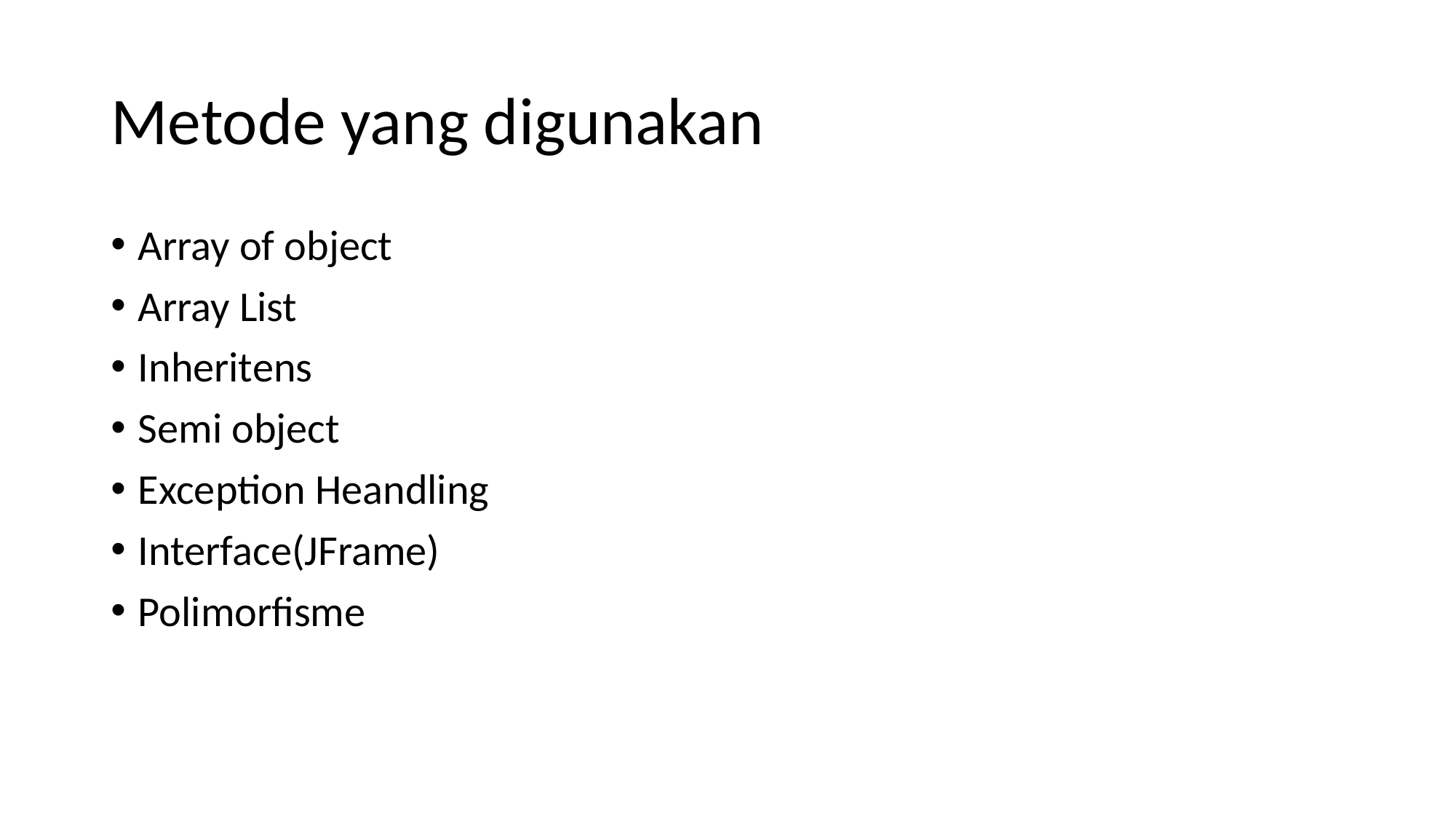

# Metode yang digunakan
Array of object
Array List
Inheritens
Semi object
Exception Heandling
Interface(JFrame)
Polimorfisme